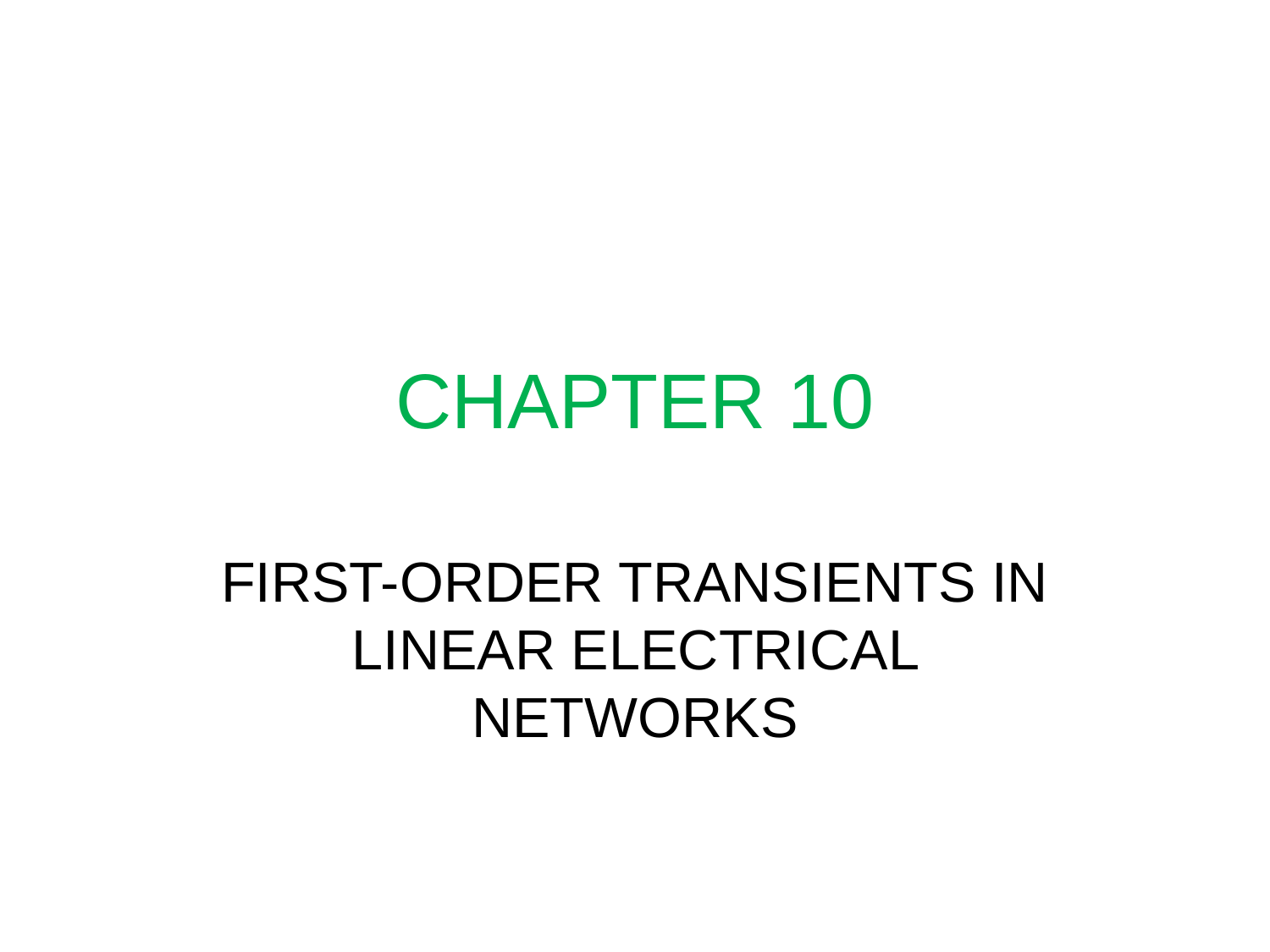

# CHAPTER 10
FIRST-ORDER TRANSIENTS IN LINEAR ELECTRICAL NETWORKS